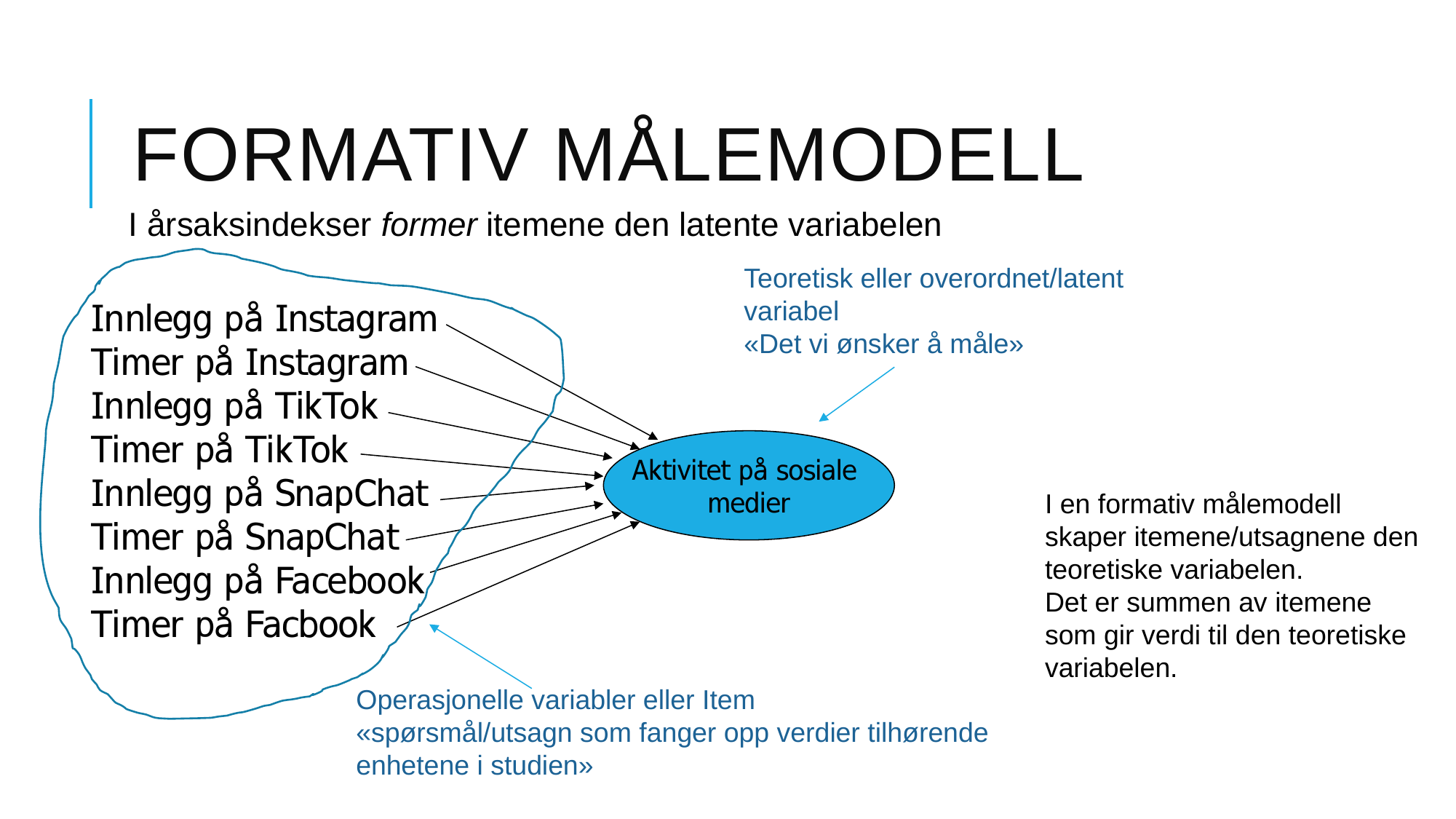

# Formativ målemodell
I årsaksindekser former itemene den latente variabelen

Teoretisk eller overordnet/latent
variabel
«Det vi ønsker å måle»

Innlegg på Instagram
Timer på Instagram
Innlegg på TikTok
Timer på TikTok
Innlegg på SnapChat
Timer på SnapChat
Innlegg på Facebook
Timer på Facbook

Aktivitet på sosiale
medier

I en formativ målemodell
skaper itemene/utsagnene den
teoretiske variabelen.
Det er summen av itemene
som gir verdi til den teoretiske
variabelen.

Operasjonelle variabler eller Item
«spørsmål/utsagn som fanger opp verdier tilhørende
enhetene i studien»